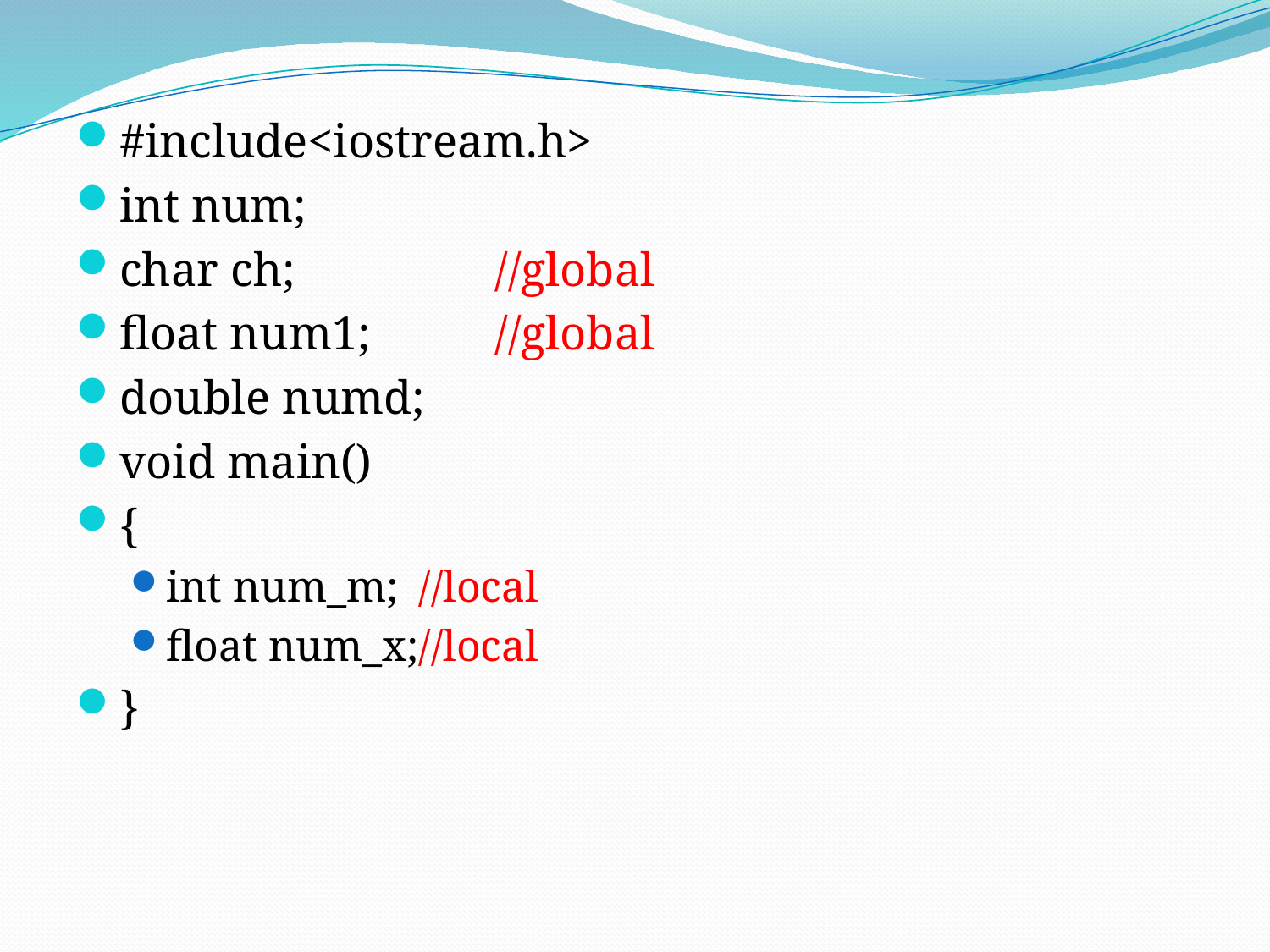

#include<iostream.h>
int num;
char ch;		//global
float num1;	//global
double numd;
void main()
{
int num_m;	//local
float num_x;	//local
}